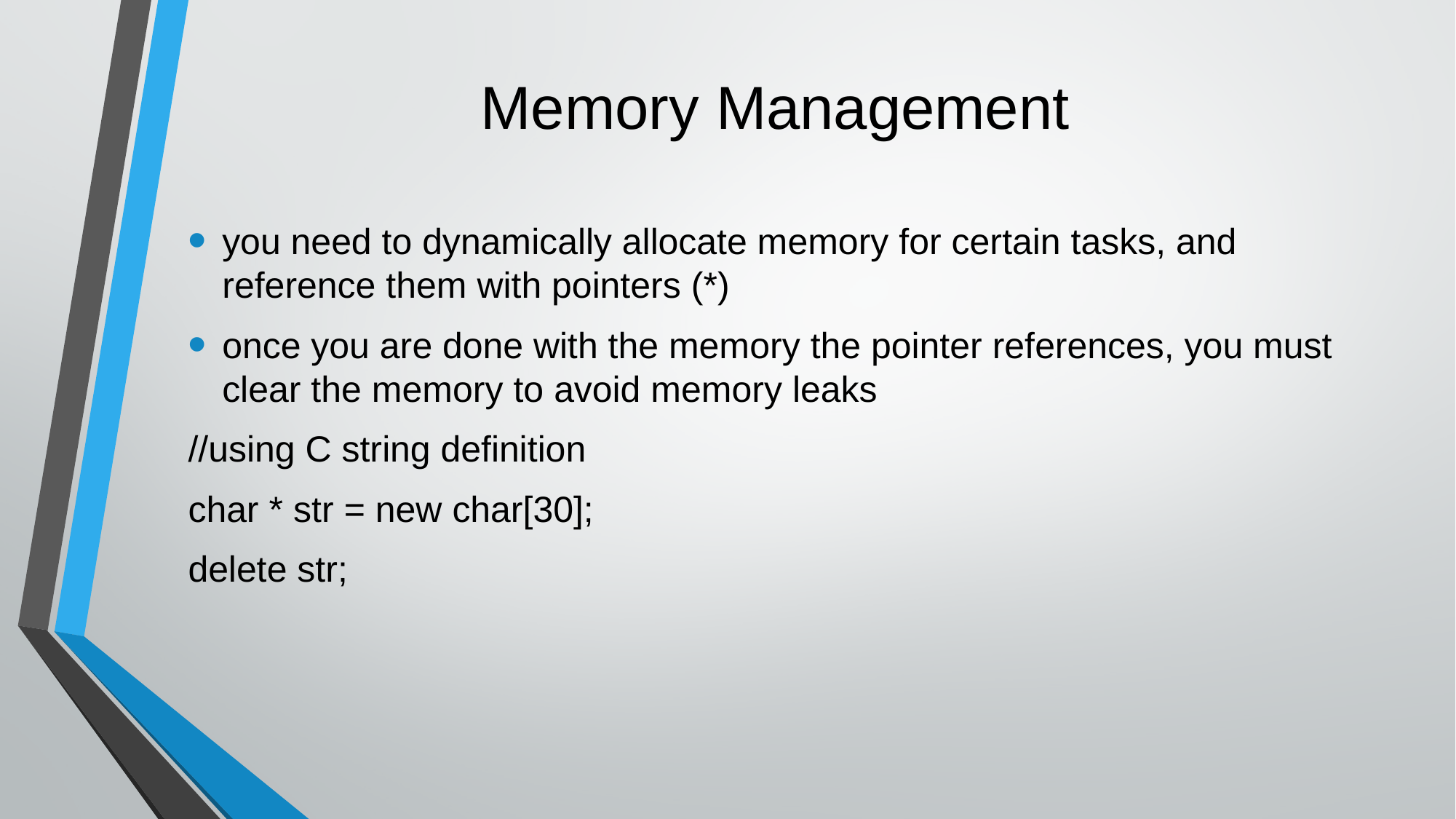

# Memory Management
you need to dynamically allocate memory for certain tasks, and reference them with pointers (*)
once you are done with the memory the pointer references, you must clear the memory to avoid memory leaks
//using C string definition
char * str = new char[30];
delete str;